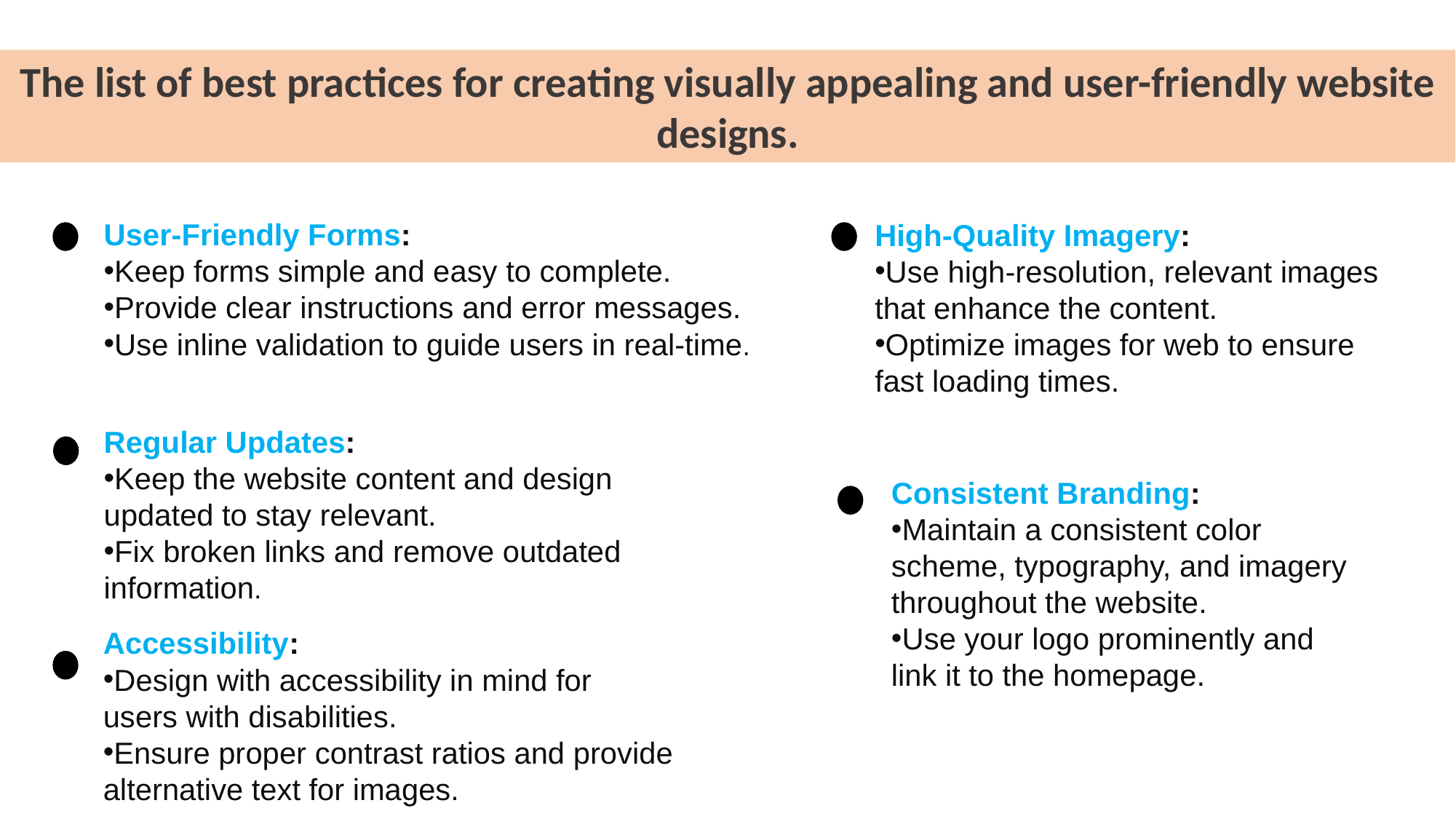

The list of best practices for creating visually appealing and user-friendly website designs.
User-Friendly Forms:
Keep forms simple and easy to complete.
Provide clear instructions and error messages.
Use inline validation to guide users in real-time.

High-Quality Imagery:
Use high-resolution, relevant images that enhance the content.
Optimize images for web to ensure fast loading times.

Regular Updates:
Keep the website content and design updated to stay relevant.
Fix broken links and remove outdated information.

Consistent Branding:
Maintain a consistent color scheme, typography, and imagery throughout the website.
Use your logo prominently and link it to the homepage.

Accessibility:
Design with accessibility in mind for users with disabilities.
Ensure proper contrast ratios and provide alternative text for images.